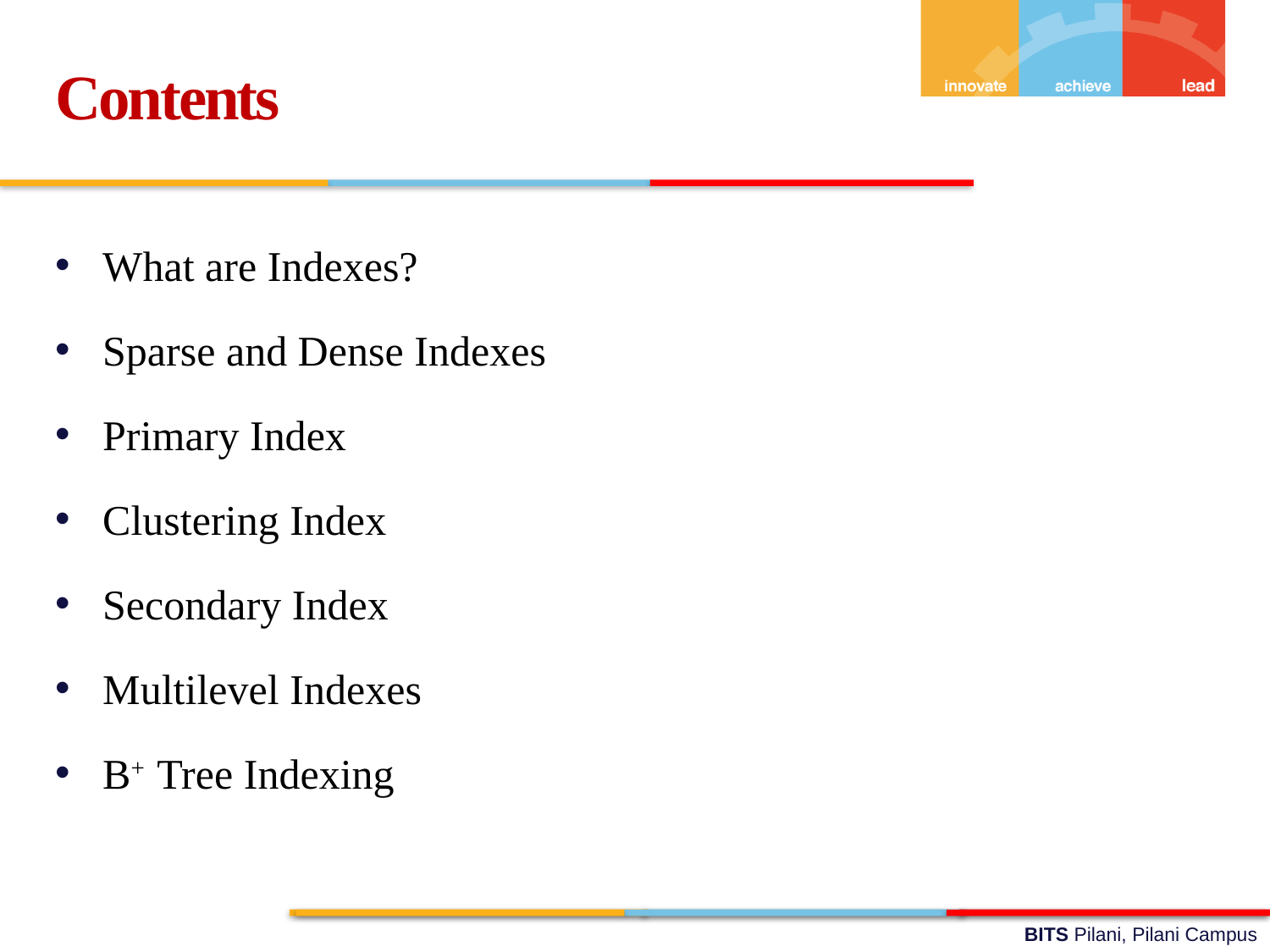

Contents
What are Indexes?
Sparse and Dense Indexes
Primary Index
Clustering Index
Secondary Index
Multilevel Indexes
B+  Tree Indexing